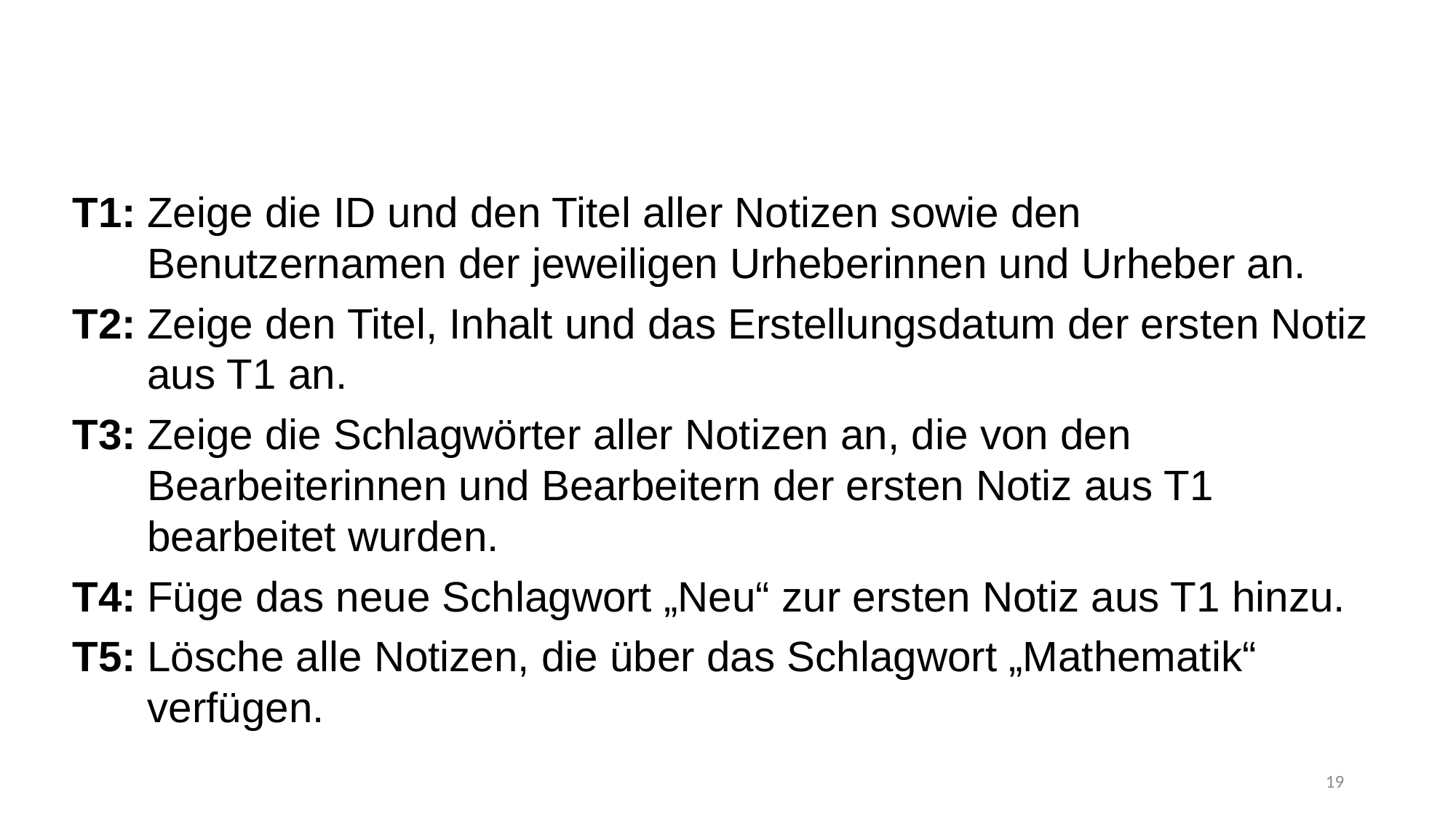

T1:	Zeige die ID und den Titel aller Notizen sowie den Benutzernamen der jeweiligen Urheberinnen und Urheber an.
T2:	Zeige den Titel, Inhalt und das Erstellungsdatum der ersten Notiz aus T1 an.
T3:	Zeige die Schlagwörter aller Notizen an, die von den Bearbeiterinnen und Bearbeitern der ersten Notiz aus T1 bearbeitet wurden.
T4:	Füge das neue Schlagwort „Neu“ zur ersten Notiz aus T1 hinzu.
T5:	Lösche alle Notizen, die über das Schlagwort „Mathematik“ verfügen.
19